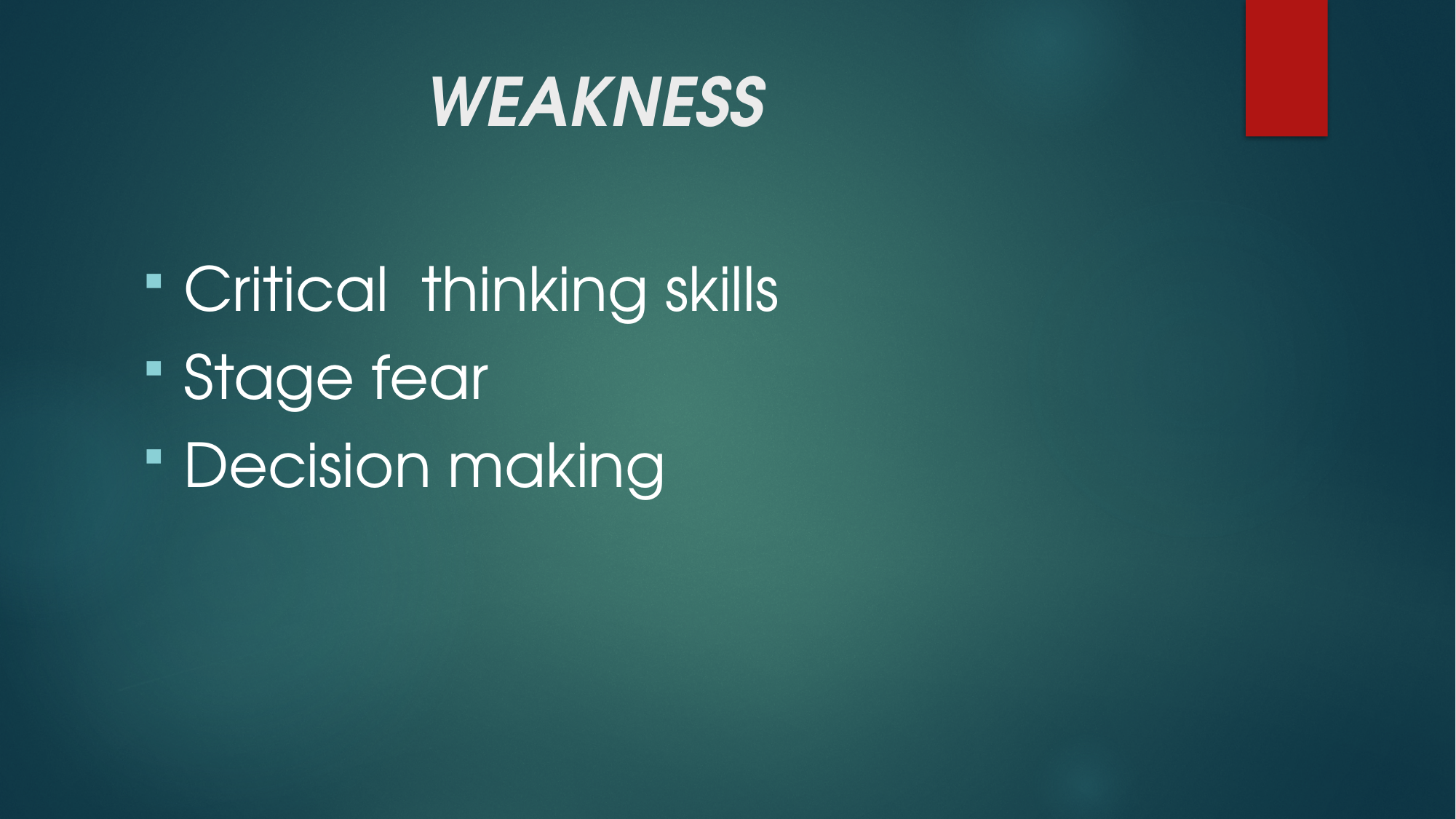

# WEAKNESS
Critical  thinking skills
Stage fear
Decision making